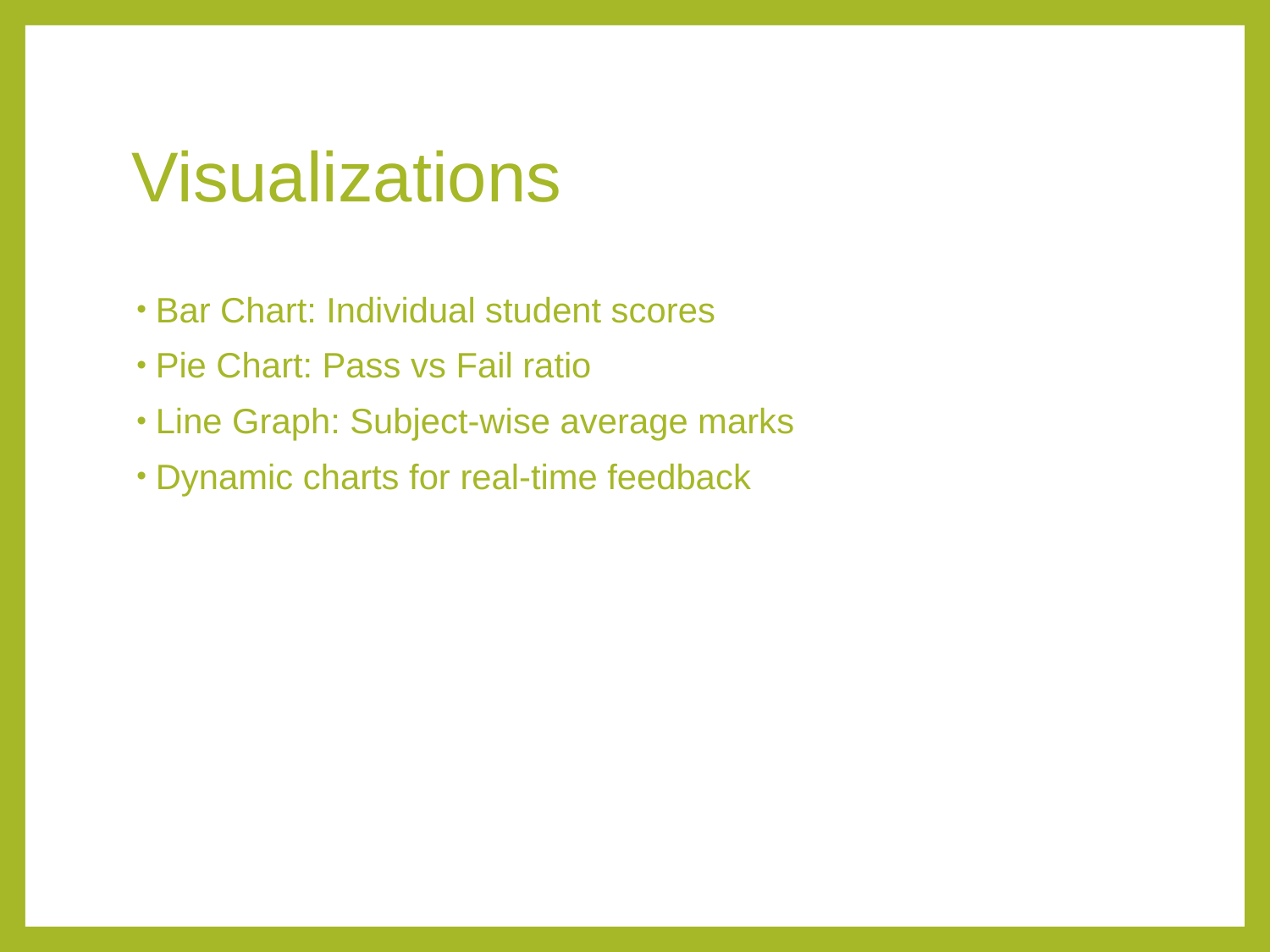

# Visualizations
Bar Chart: Individual student scores
Pie Chart: Pass vs Fail ratio
Line Graph: Subject-wise average marks
Dynamic charts for real-time feedback